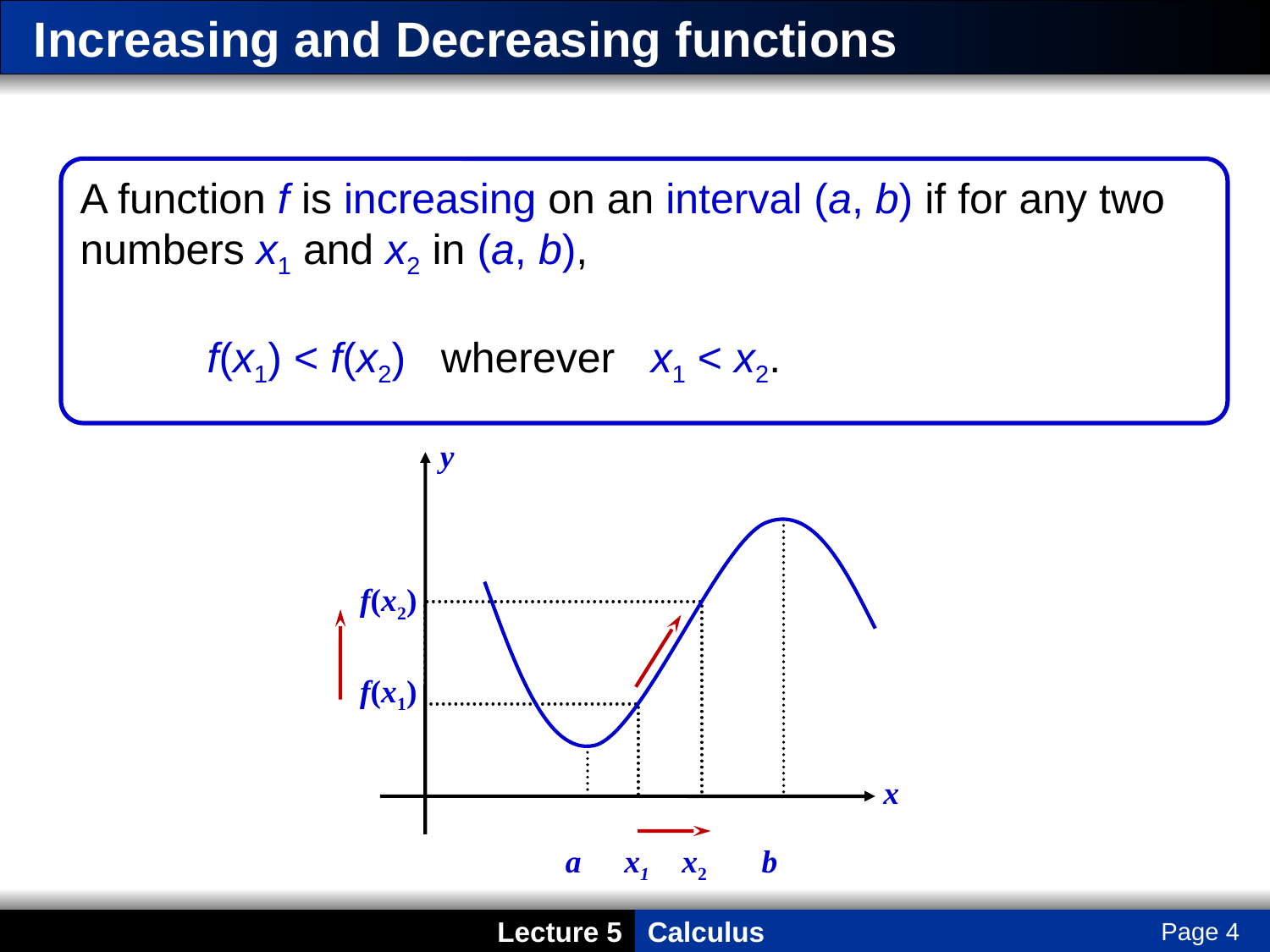

# Increasing and Decreasing functions
A function f is increasing on an interval (a, b) if for any two numbers x1 and x2 in (a, b),
	f(x1) < f(x2)   wherever   x1 < x2.
y

f(x2)

f(x1)

x

	a
	x1
	x2
	b

Page 4